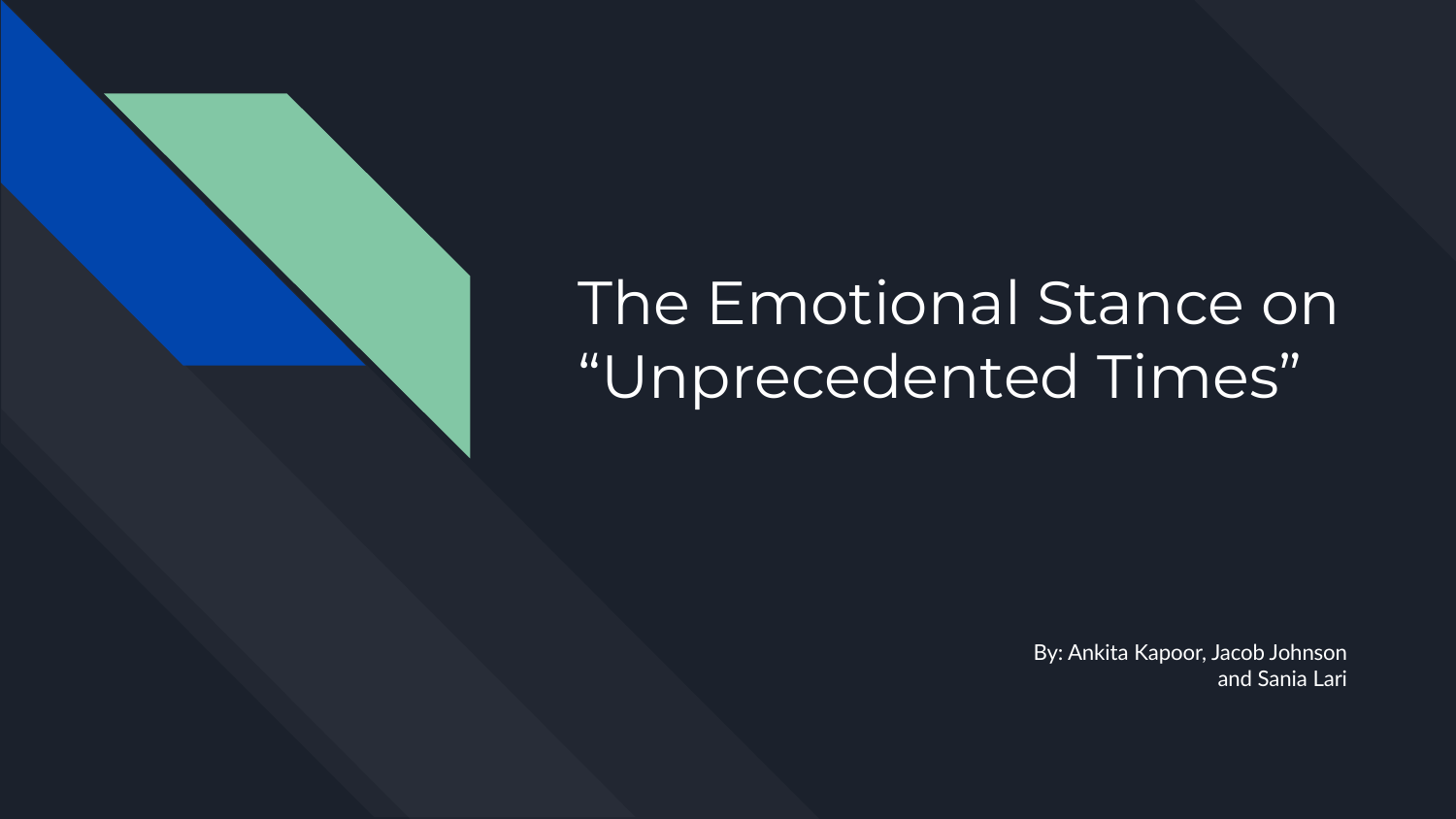

# The Emotional Stance on “Unprecedented Times”
By: Ankita Kapoor, Jacob Johnson
and Sania Lari